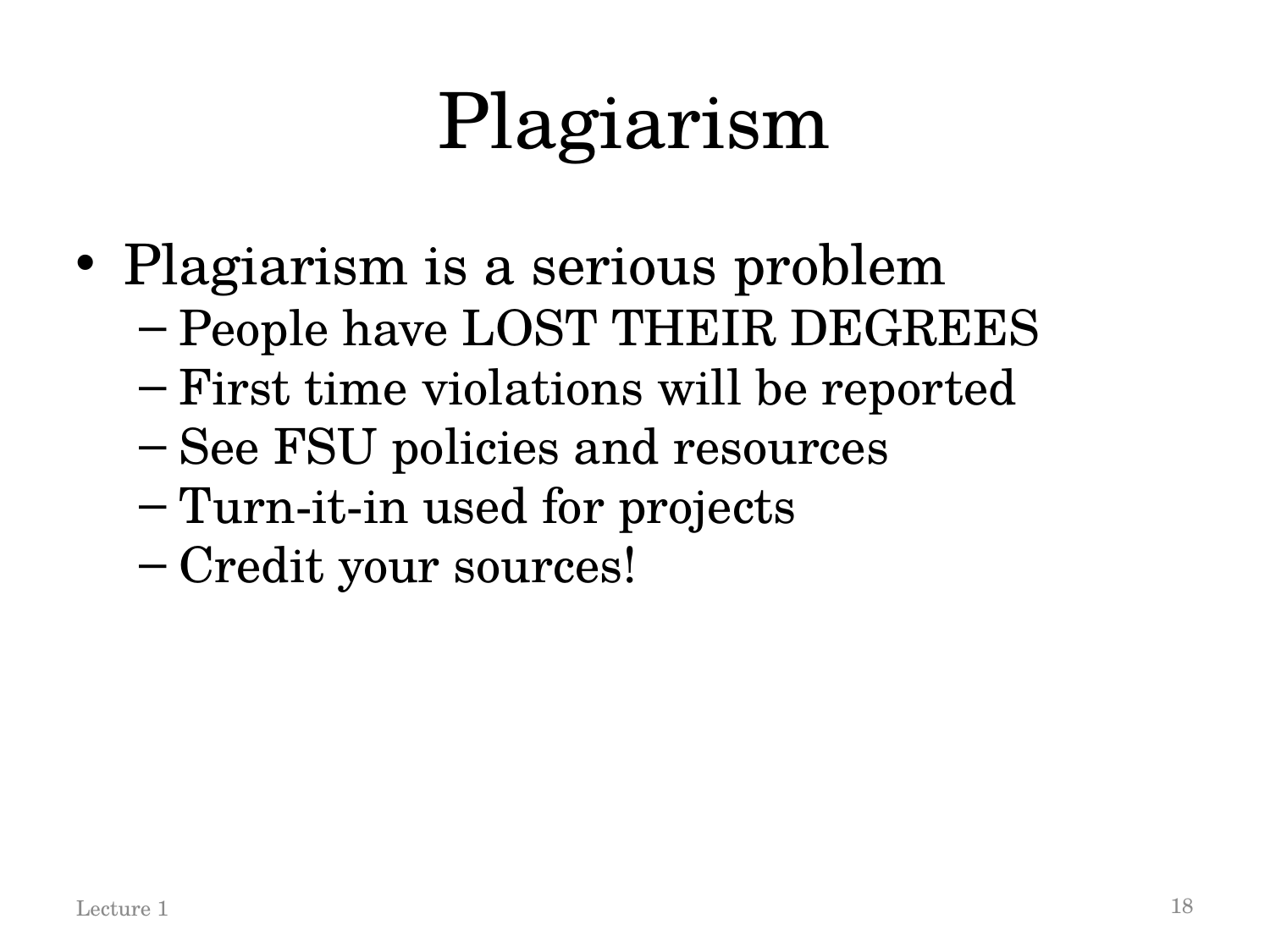

Plagiarism
Plagiarism is a serious problem
People have LOST THEIR DEGREES
First time violations will be reported
See FSU policies and resources
Turn-it-in used for projects
Credit your sources!

Lecture 1
18